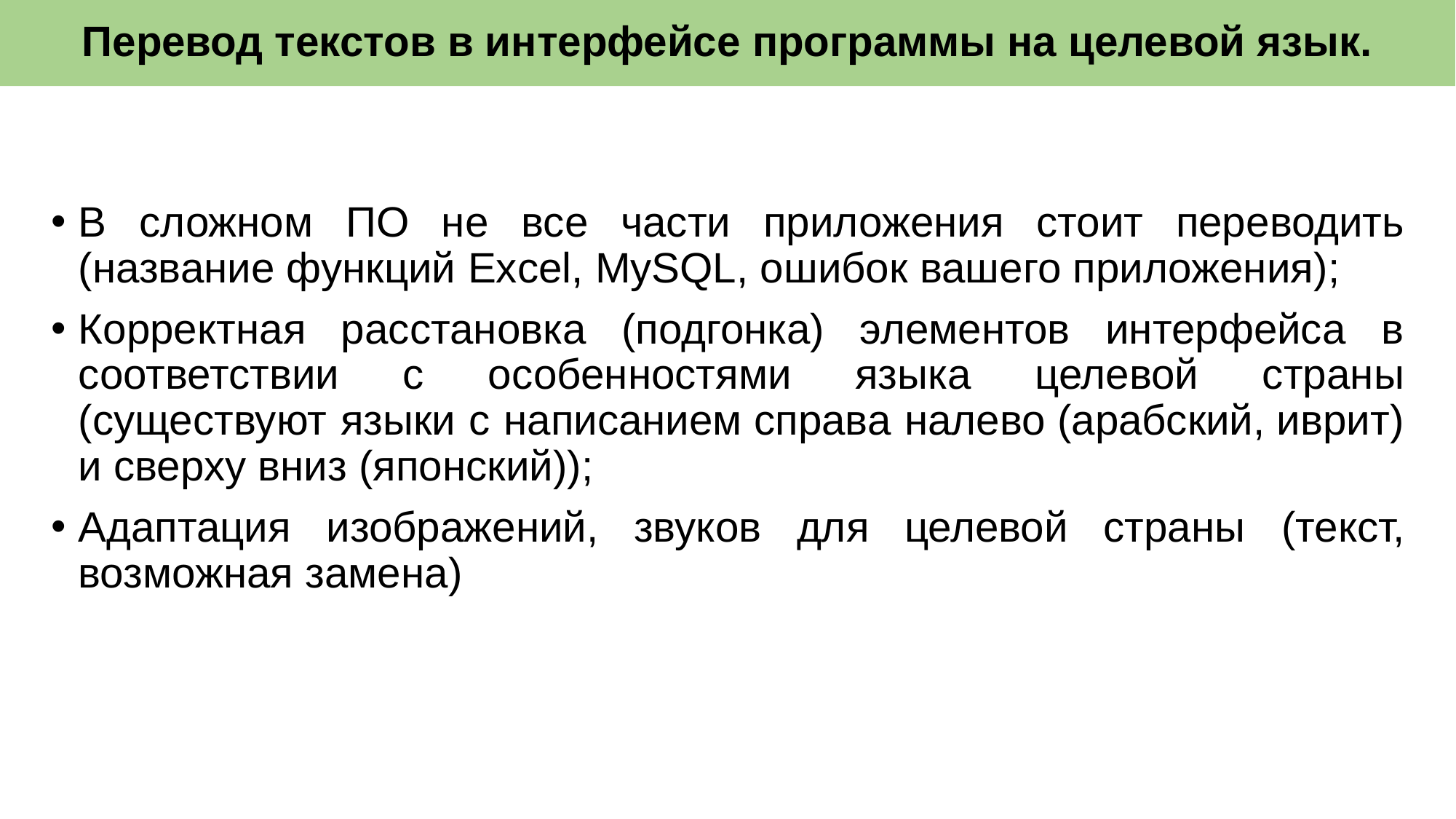

# Перевод текстов в интерфейсе программы на целевой язык.

В сложном ПО не все части приложения стоит переводить (название функций Excel, MySQL, ошибок вашего приложения);
Корректная расстановка (подгонка) элементов интерфейса в соответствии с особенностями языка целевой страны (существуют языки с написанием справа налево (арабский, иврит) и сверху вниз (японский));
Адаптация изображений, звуков для целевой страны (текст, возможная замена)